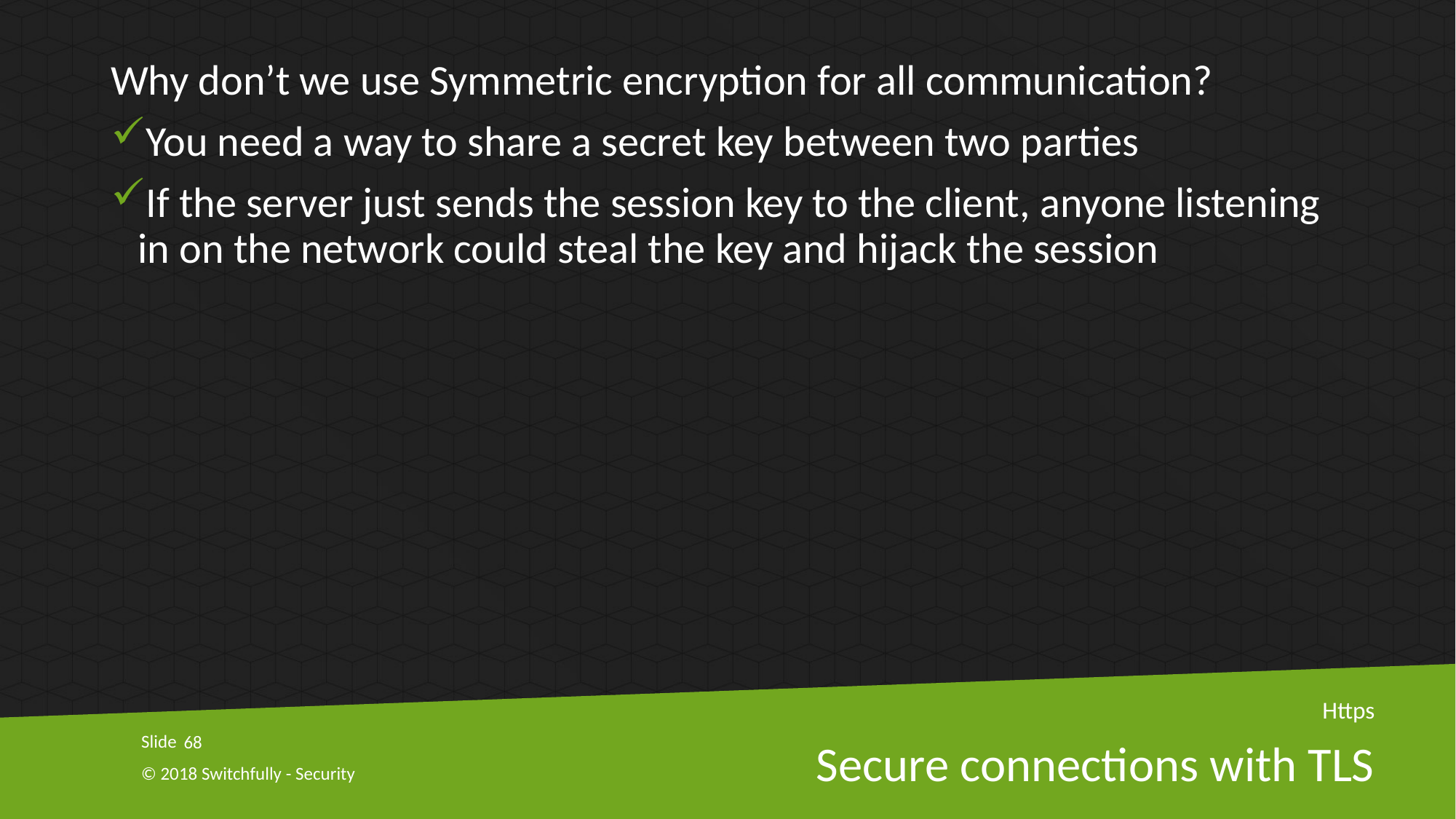

Why don’t we use Symmetric encryption for all communication?
You need a way to share a secret key between two parties
If the server just sends the session key to the client, anyone listening in on the network could steal the key and hijack the session

Https
68
# Secure connections with TLS
© 2018 Switchfully - Security